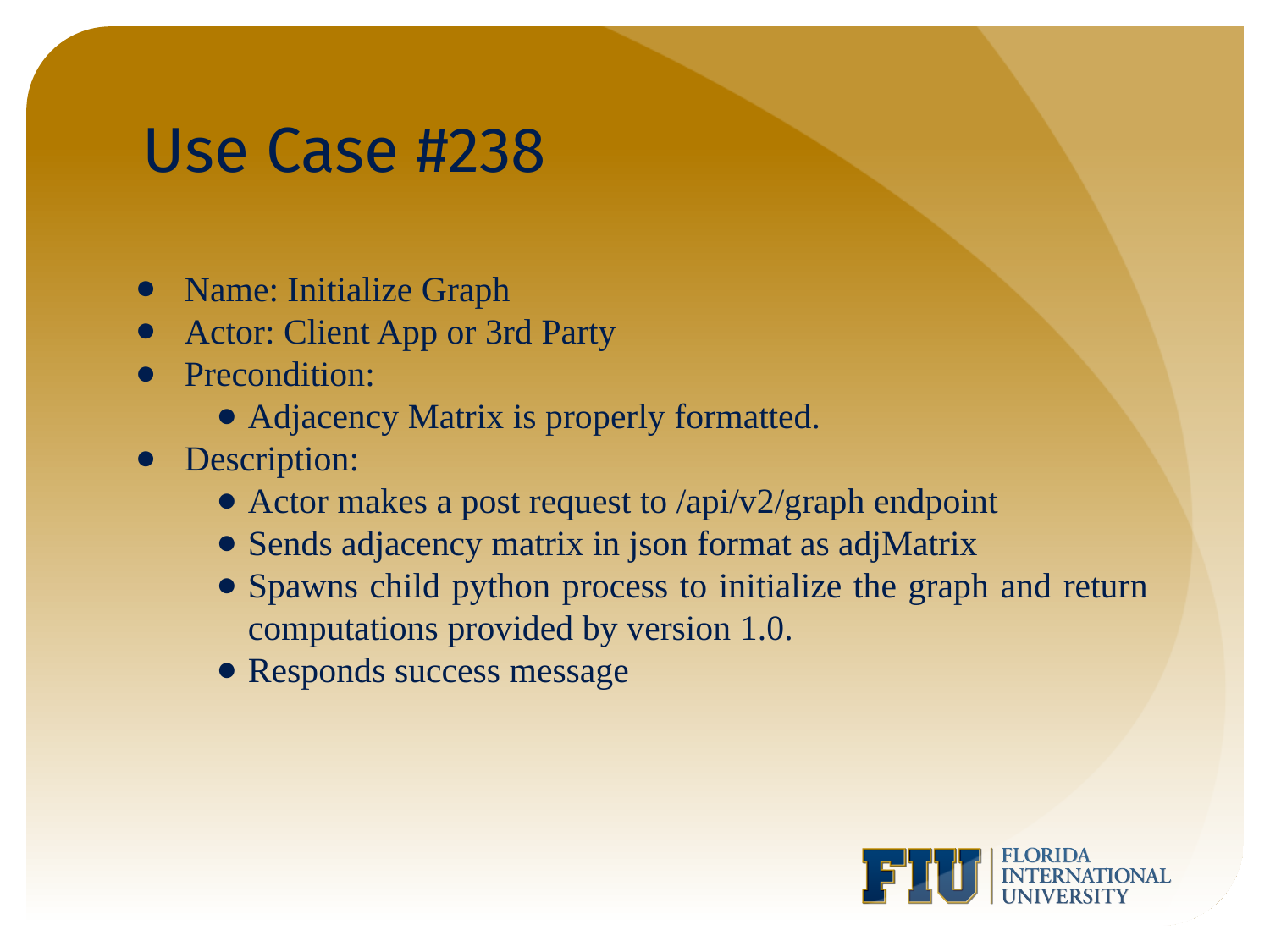

# Use Case #238
Name: Initialize Graph
Actor: Client App or 3rd Party
Precondition:
Adjacency Matrix is properly formatted.
Description:
Actor makes a post request to /api/v2/graph endpoint
Sends adjacency matrix in json format as adjMatrix
Spawns child python process to initialize the graph and return computations provided by version 1.0.
Responds success message